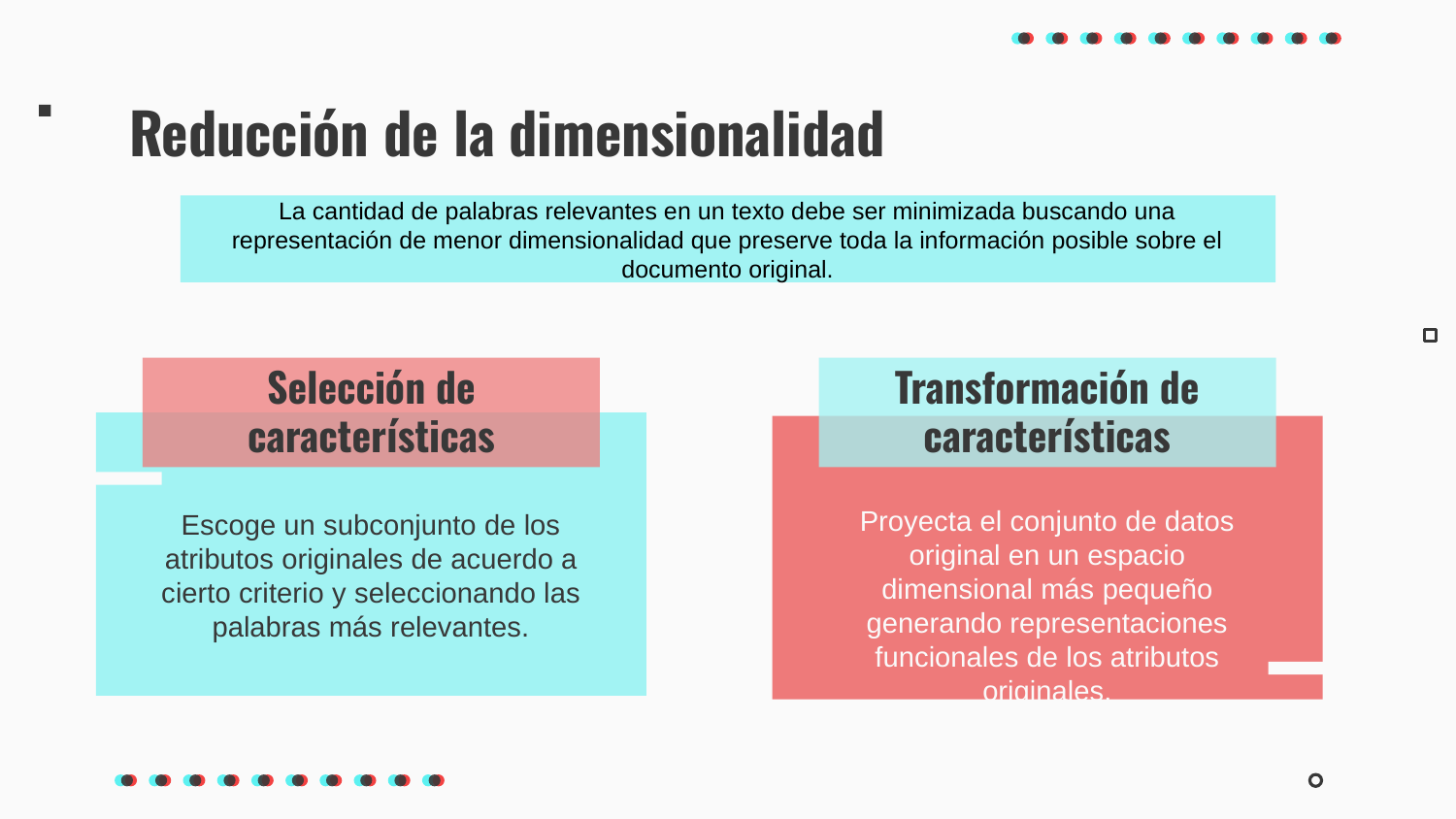

Reducción de la dimensionalidad
La cantidad de palabras relevantes en un texto debe ser minimizada buscando una representación de menor dimensionalidad que preserve toda la información posible sobre el documento original.

# Selección de características
Transformación de características

Proyecta el conjunto de datos original en un espacio dimensional más pequeño generando representaciones funcionales de los atributos originales.
Escoge un subconjunto de los atributos originales de acuerdo a cierto criterio y seleccionando las palabras más relevantes.